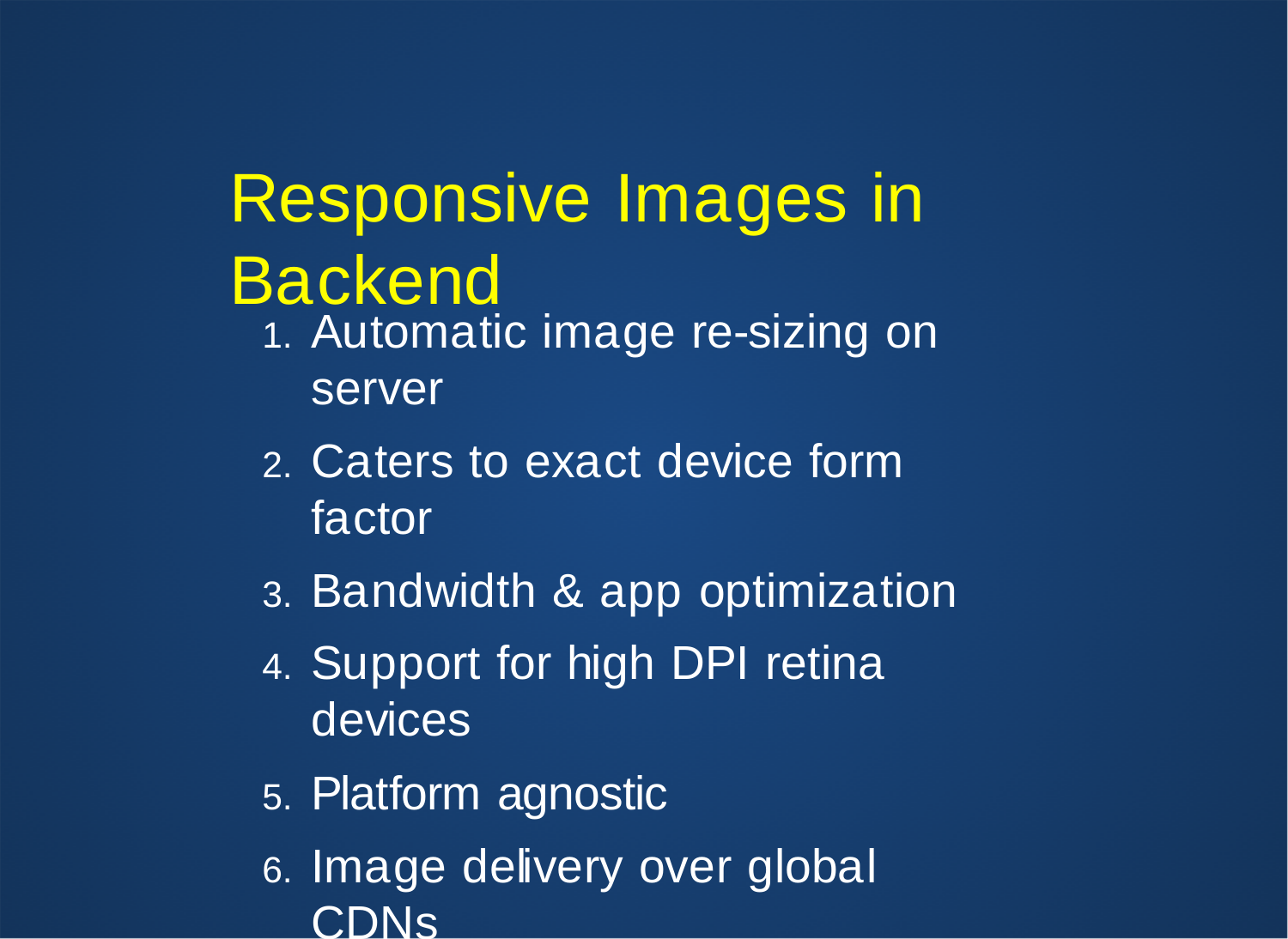

Responsive Images in Backend
Automatic image re-sizing on server
Caters to exact device form factor
Bandwidth & app optimization
Support for high DPI retina devices
Platform agnostic
Image delivery over global CDNs
Simple JavaScript to set up